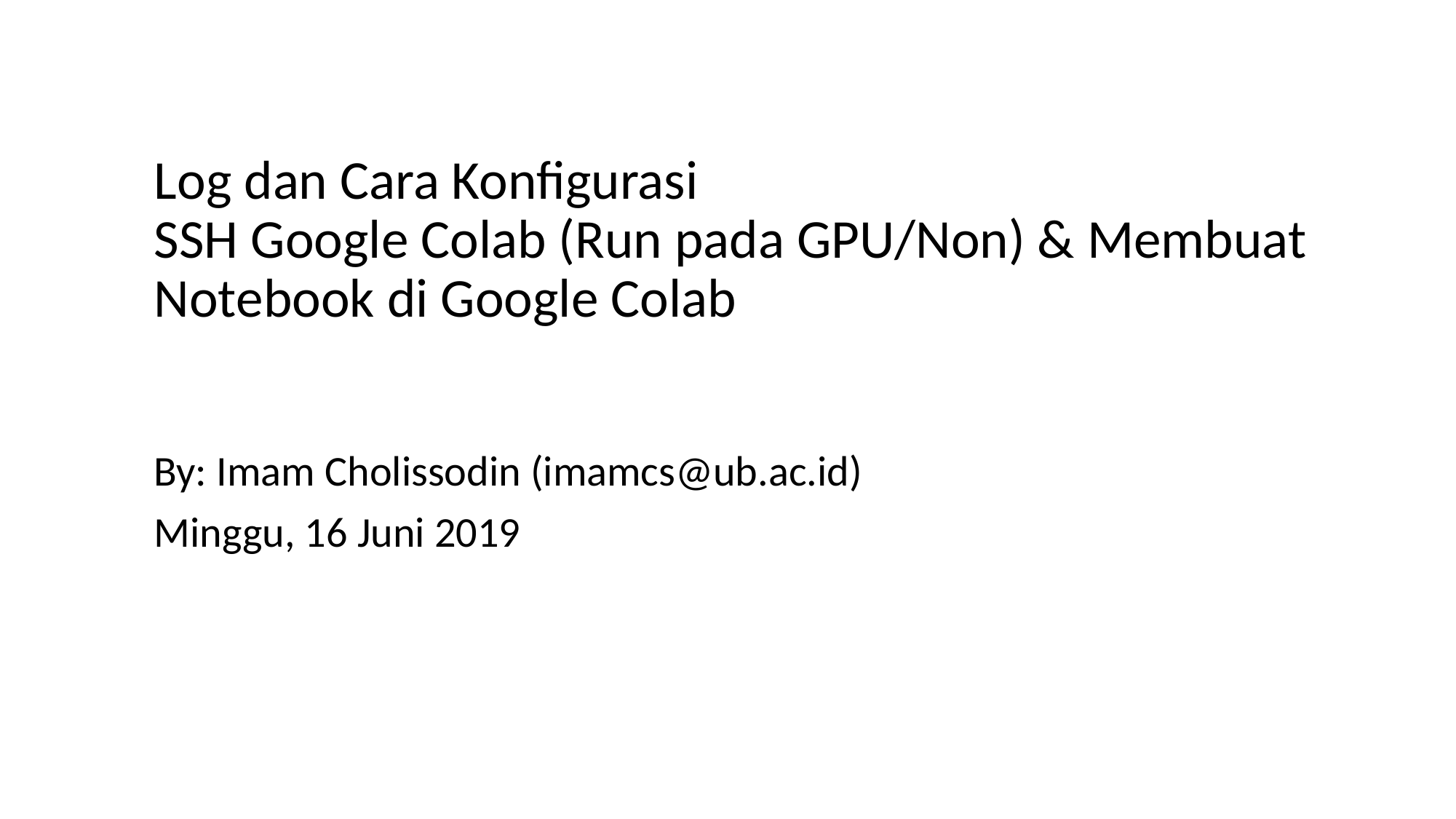

# Log dan Cara Konfigurasi SSH Google Colab (Run pada GPU/Non) & Membuat Notebook di Google Colab
By: Imam Cholissodin (imamcs@ub.ac.id)
Minggu, 16 Juni 2019